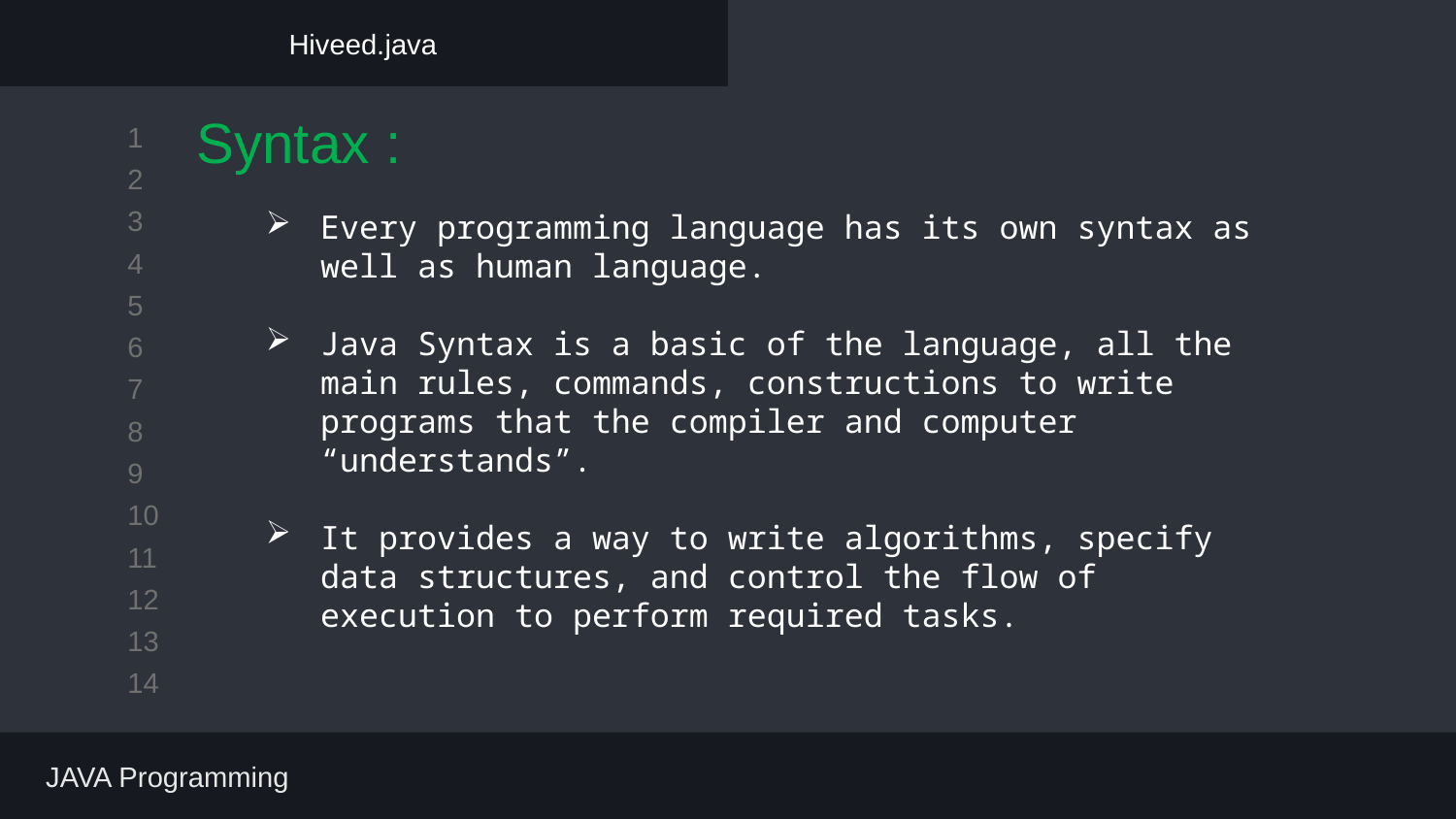

Hiveed.java
# Syntax :
Every programming language has its own syntax as well as human language.

Java Syntax is a basic of the language, all the main rules, commands, constructions to write programs that the compiler and computer “understands”.

It provides a way to write algorithms, specify data structures, and control the flow of execution to perform required tasks.

 JAVA Programming